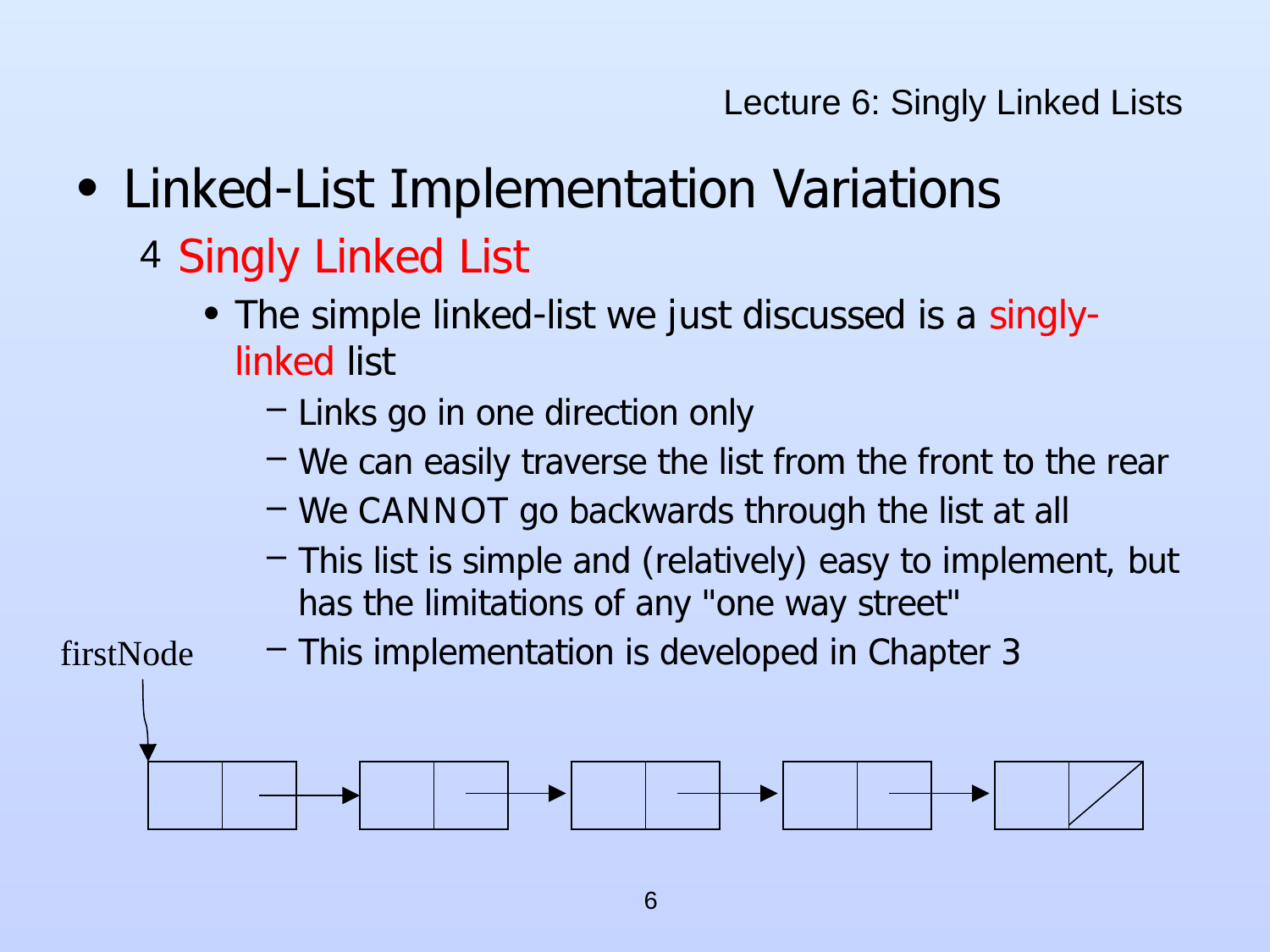

# Lecture 6: Singly Linked Lists
Linked-List Implementation Variations
Singly Linked List
The simple linked-list we just discussed is a singly-linked list
Links go in one direction only
We can easily traverse the list from the front to the rear
We CANNOT go backwards through the list at all
This list is simple and (relatively) easy to implement, but has the limitations of any "one way street"
This implementation is developed in Chapter 3
firstNode
|  |  |
| --- | --- |
|  |  |
| --- | --- |
|  |  |
| --- | --- |
|  |  |
| --- | --- |
|  |  |
| --- | --- |

6